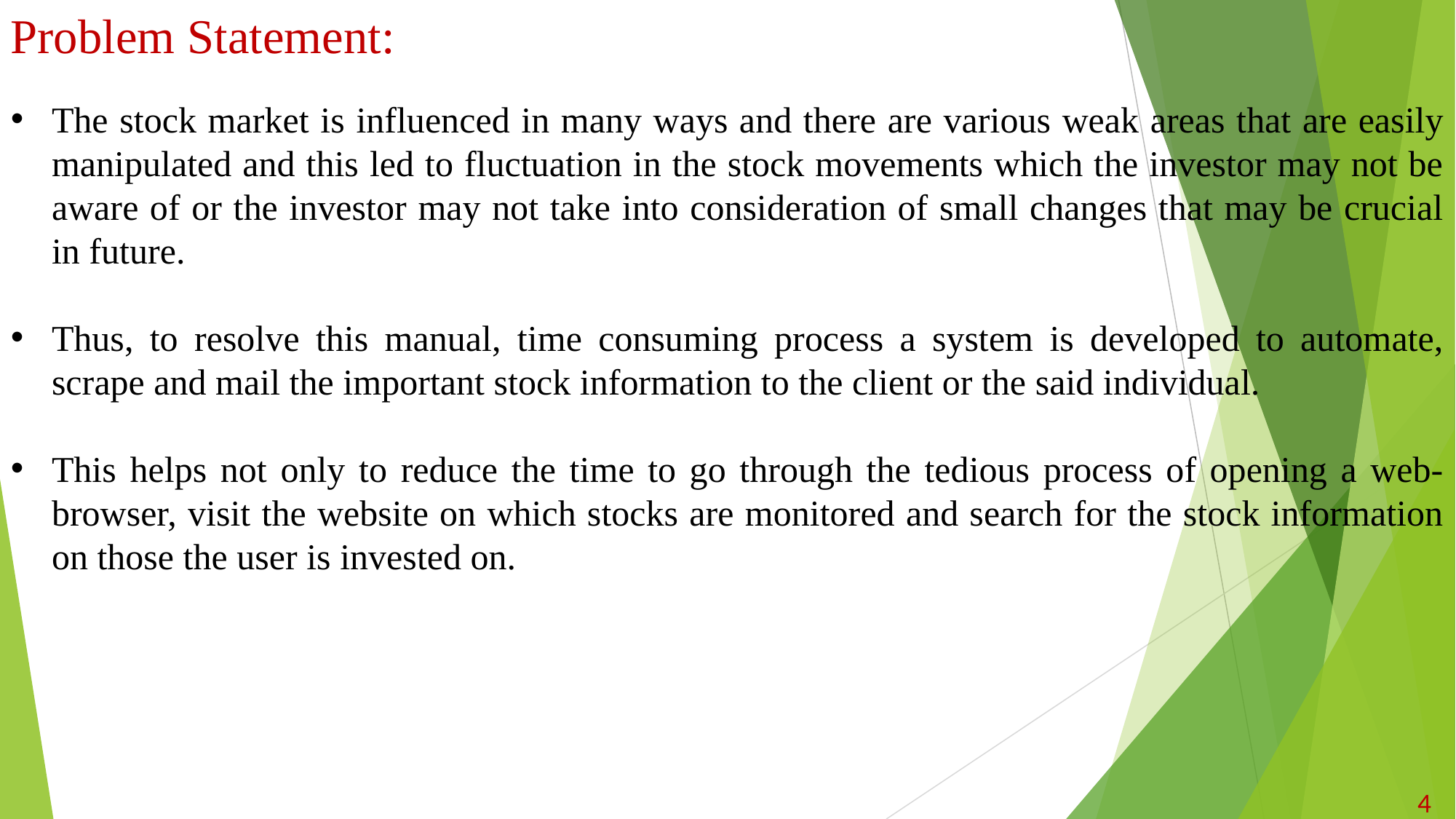

Problem Statement:
The stock market is influenced in many ways and there are various weak areas that are easily manipulated and this led to fluctuation in the stock movements which the investor may not be aware of or the investor may not take into consideration of small changes that may be crucial in future.

Thus, to resolve this manual, time consuming process a system is developed to automate, scrape and mail the important stock information to the client or the said individual.

This helps not only to reduce the time to go through the tedious process of opening a web-browser, visit the website on which stocks are monitored and search for the stock information on those the user is invested on.
 4